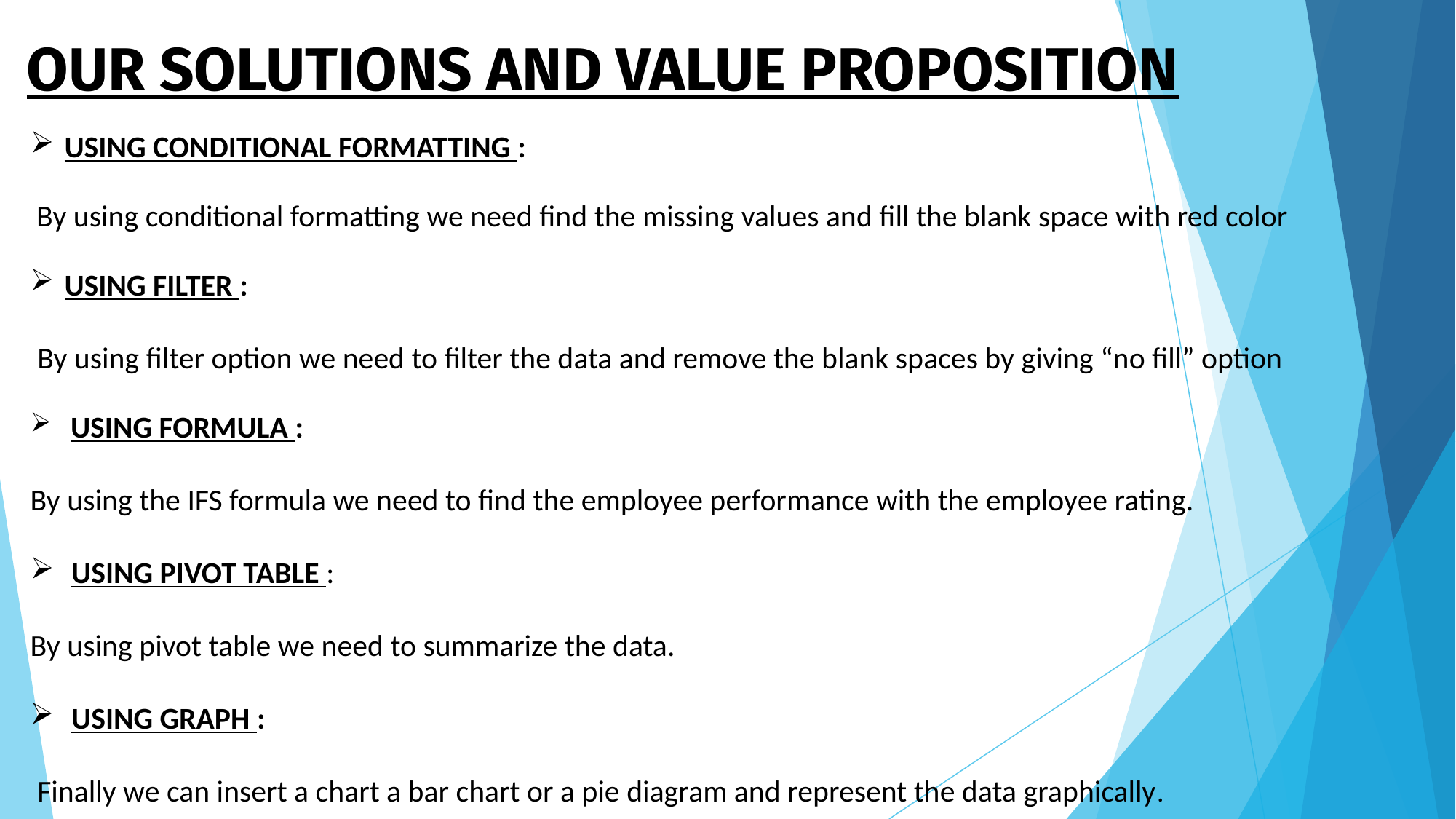

# OUR SOLUTIONS AND VALUE PROPOSITION
USING CONDITIONAL FORMATTING :

 By using conditional formatting we need find the missing values and fill the blank space with red color

USING FILTER :

 By using filter option we need to filter the data and remove the blank spaces by giving “no fill” option

 USING FORMULA :

By using the IFS formula we need to find the employee performance with the employee rating.

USING PIVOT TABLE :

By using pivot table we need to summarize the data.

USING GRAPH :

 Finally we can insert a chart a bar chart or a pie diagram and represent the data graphically.